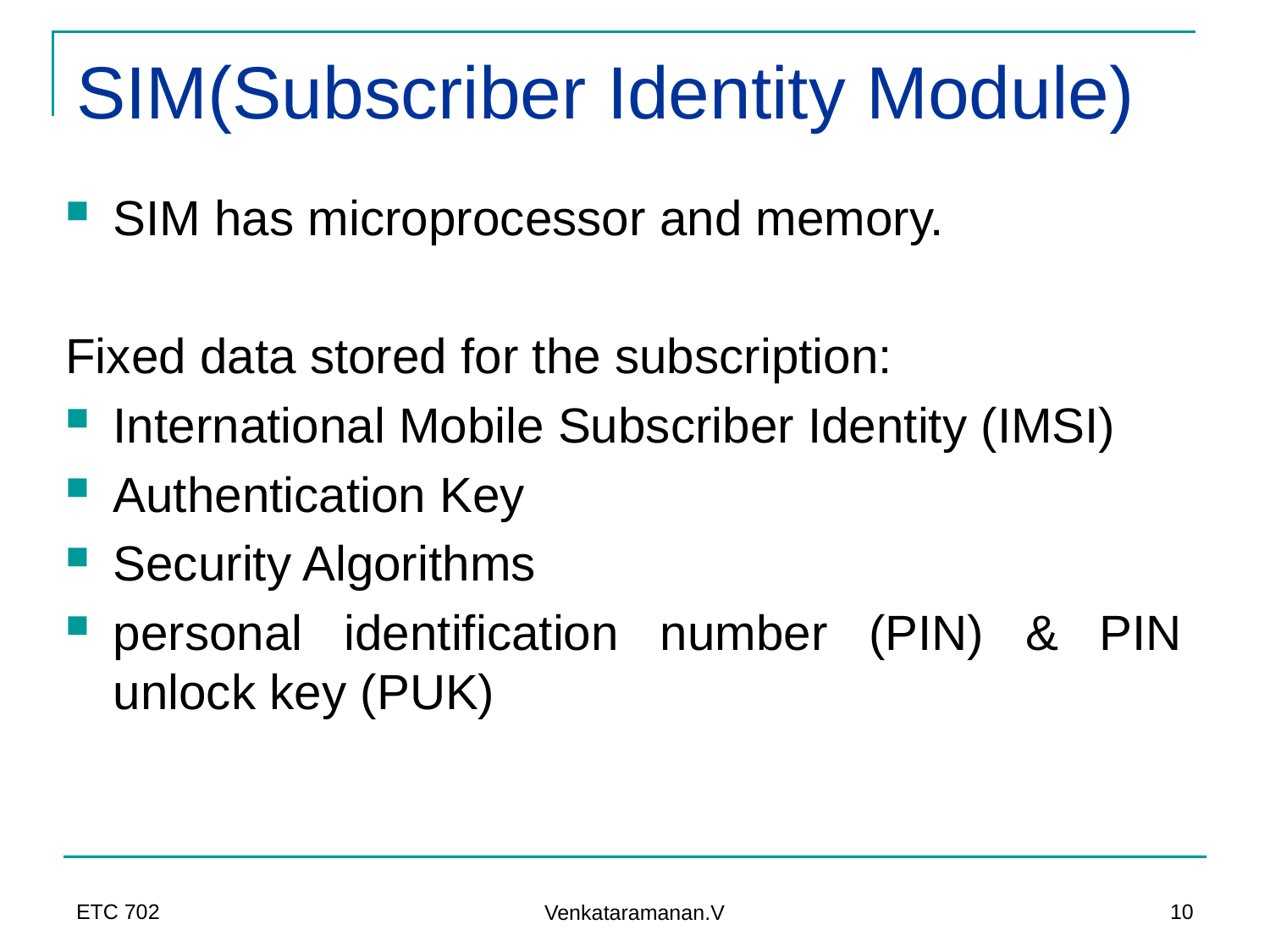

# SIM(Subscriber Identity Module)
SIM has microprocessor and memory.

Fixed data stored for the subscription:
International Mobile Subscriber Identity (IMSI)
Authentication Key
Security Algorithms
personal identification number (PIN) & PIN unlock key (PUK)
ETC 702
10
Venkataramanan.V